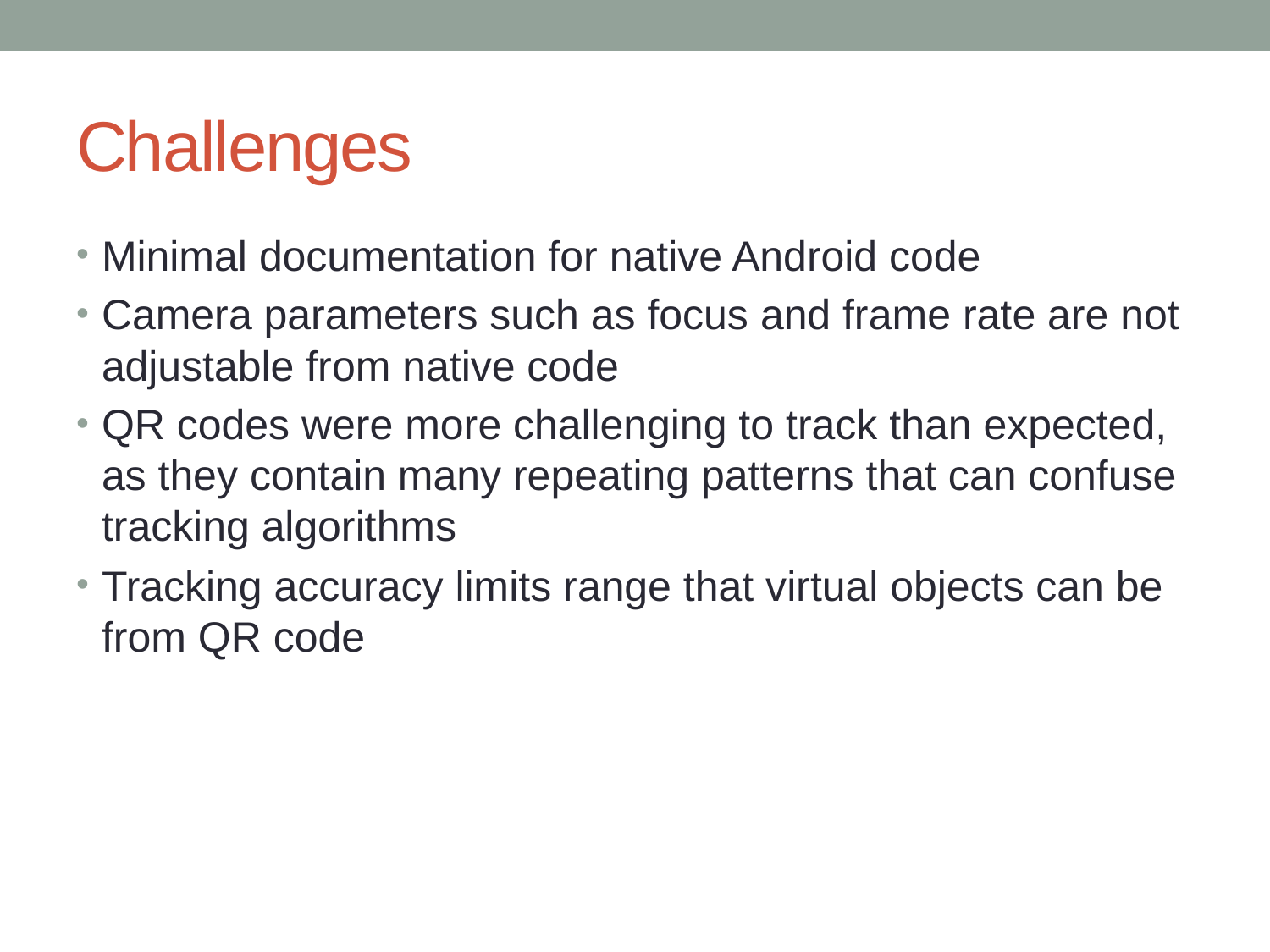

# Challenges
Minimal documentation for native Android code
Camera parameters such as focus and frame rate are not adjustable from native code
QR codes were more challenging to track than expected, as they contain many repeating patterns that can confuse tracking algorithms
Tracking accuracy limits range that virtual objects can be from QR code